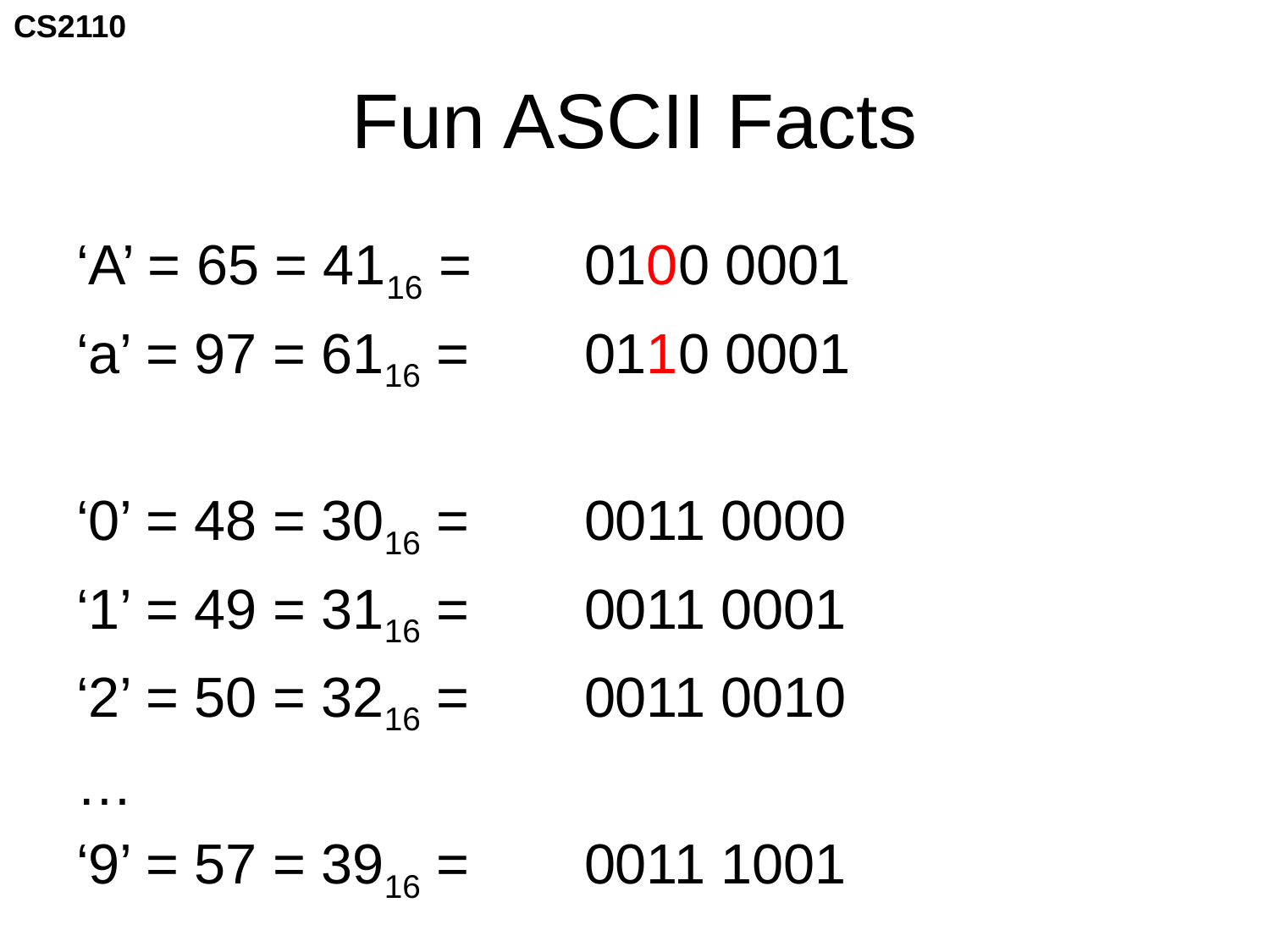

# Fun ASCII Facts
‘A’ = 65 = 4116 = 	0100 0001
‘a’ = 97 = 6116 = 	0110 0001

‘0’ = 48 = 3016 = 	0011 0000
‘1’ = 49 = 3116 = 	0011 0001
‘2’ = 50 = 3216 = 	0011 0010
…
‘9’ = 57 = 3916 = 	0011 1001